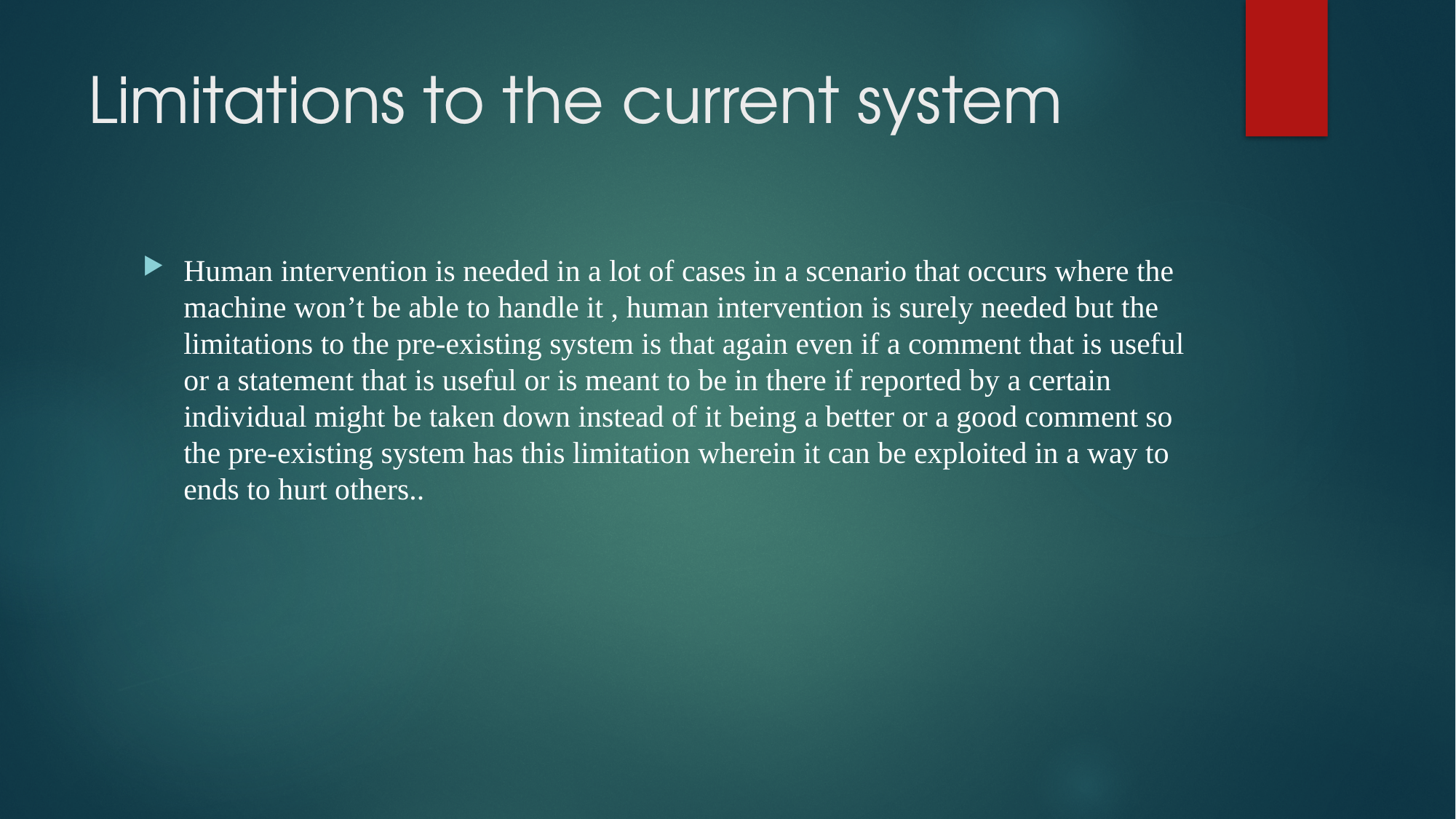

# Limitations to the current system
Human intervention is needed in a lot of cases in a scenario that occurs where the machine won’t be able to handle it , human intervention is surely needed but the limitations to the pre-existing system is that again even if a comment that is useful or a statement that is useful or is meant to be in there if reported by a certain individual might be taken down instead of it being a better or a good comment so the pre-existing system has this limitation wherein it can be exploited in a way to ends to hurt others..